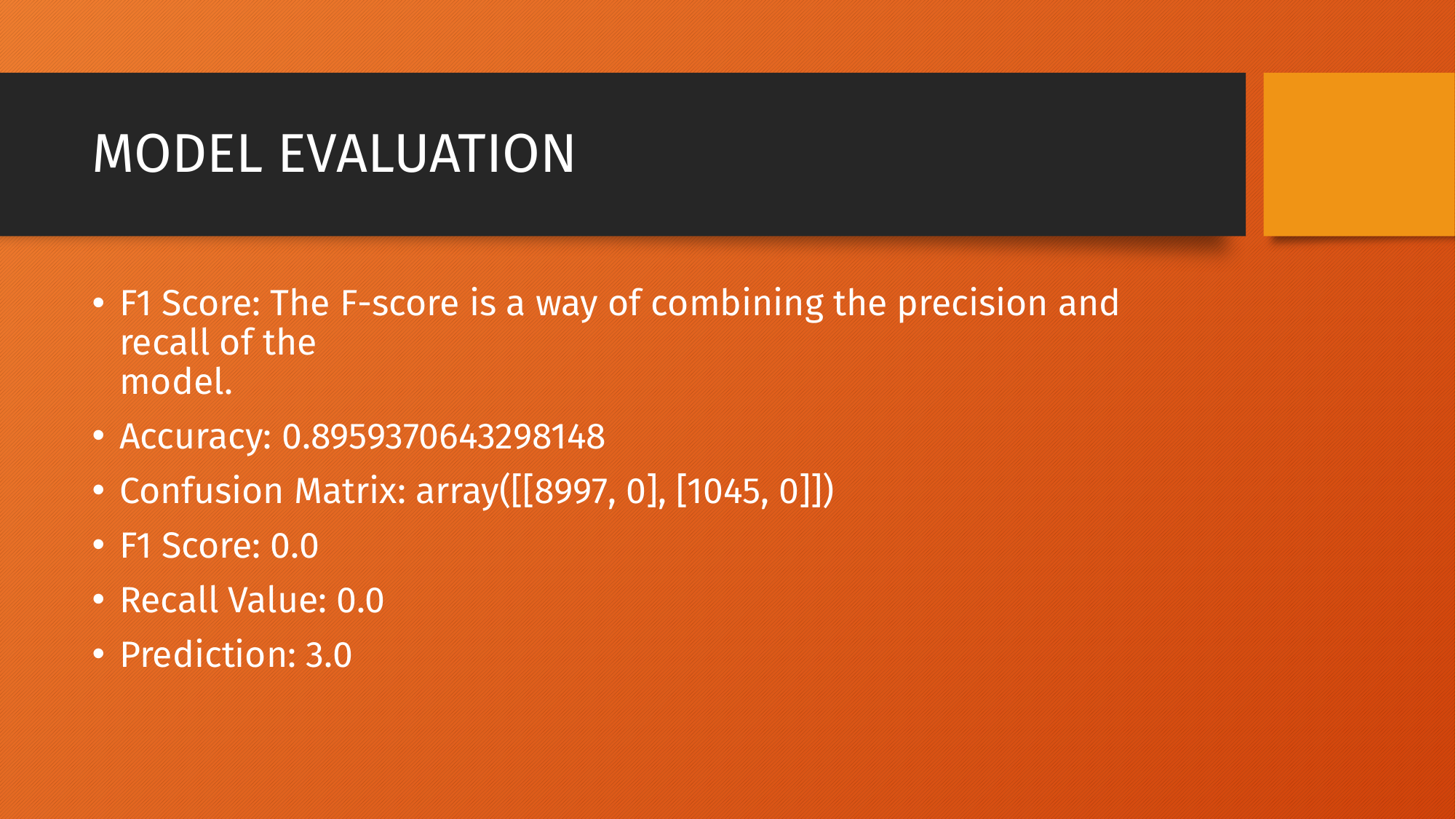

# MODEL EVALUATION
F1 Score: The F-score is a way of combining the precision and recall of the
model.
Accuracy: 0.8959370643298148
Confusion Matrix: array([[8997, 0], [1045, 0]])
F1 Score: 0.0
Recall Value: 0.0
Prediction: 3.0